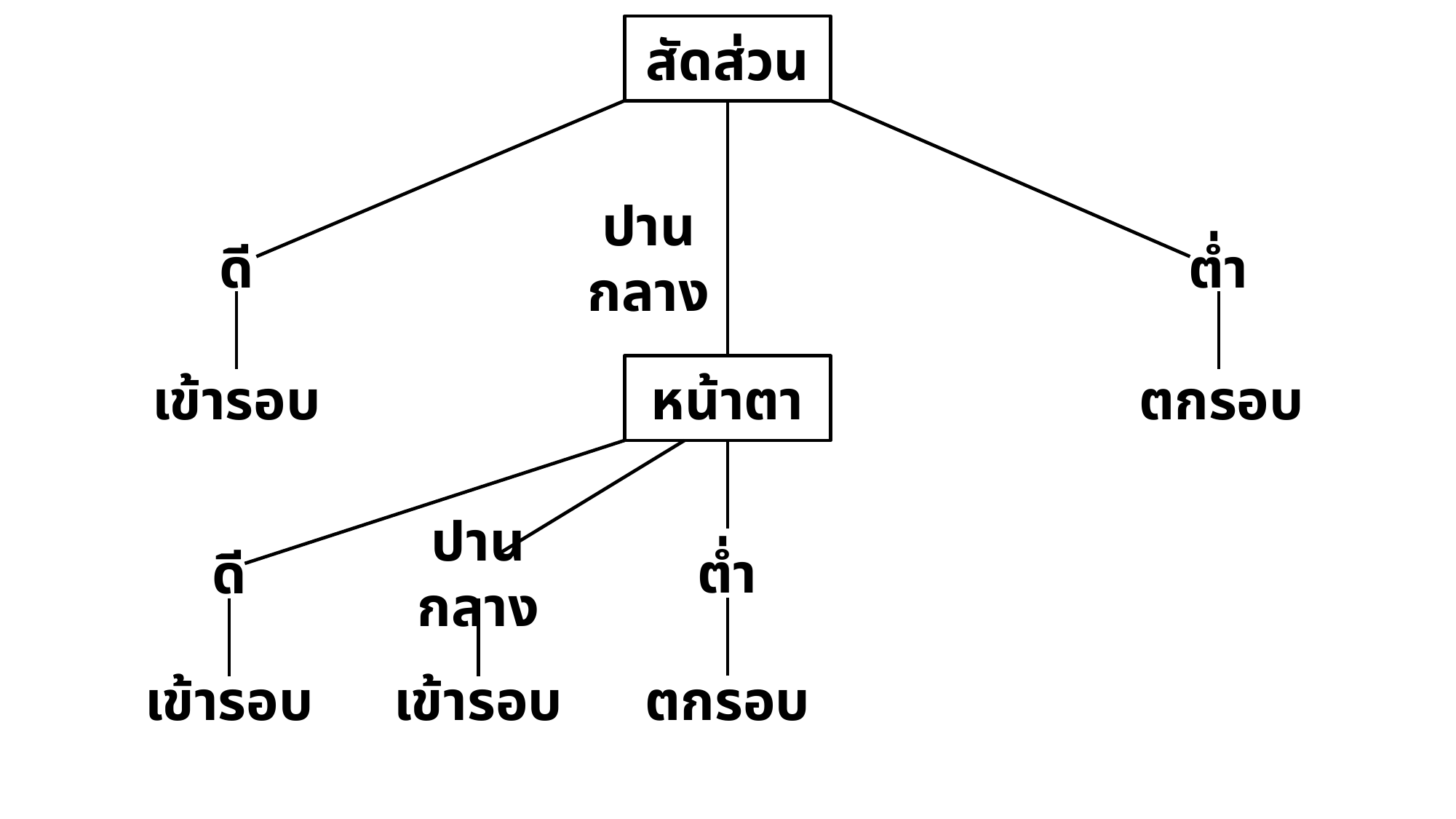

สัดส่วน
ปานกลาง
ดี
ต่ำ
หน้าตา
ตกรอบ
เข้ารอบ
ต่ำ
ดี
ปานกลาง
เข้ารอบ
เข้ารอบ
ตกรอบ